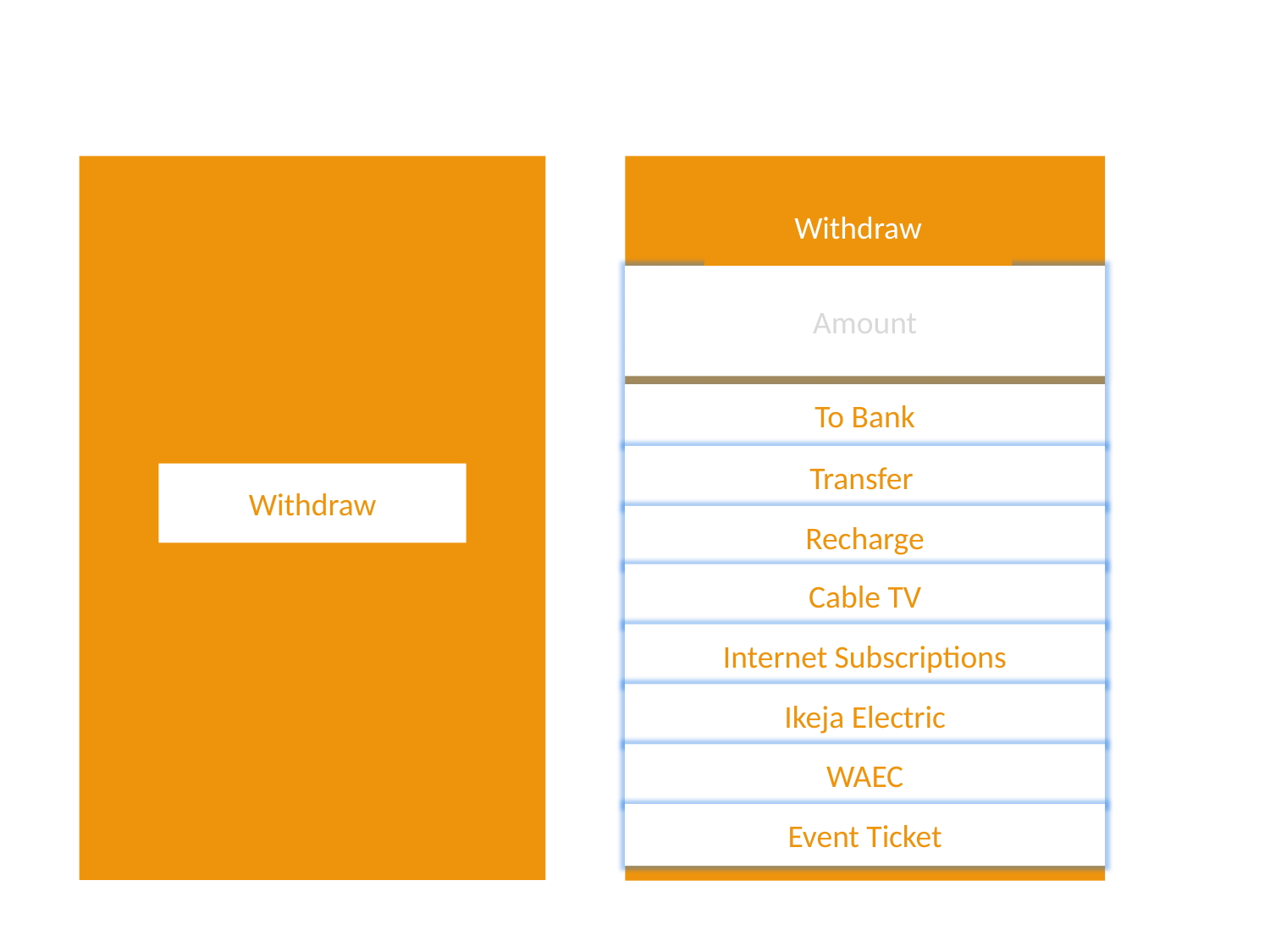

Withdraw
Amount
To Bank
Transfer
Withdraw
Recharge
Cable TV
Internet Subscriptions
Ikeja Electric
WAEC
Event Ticket